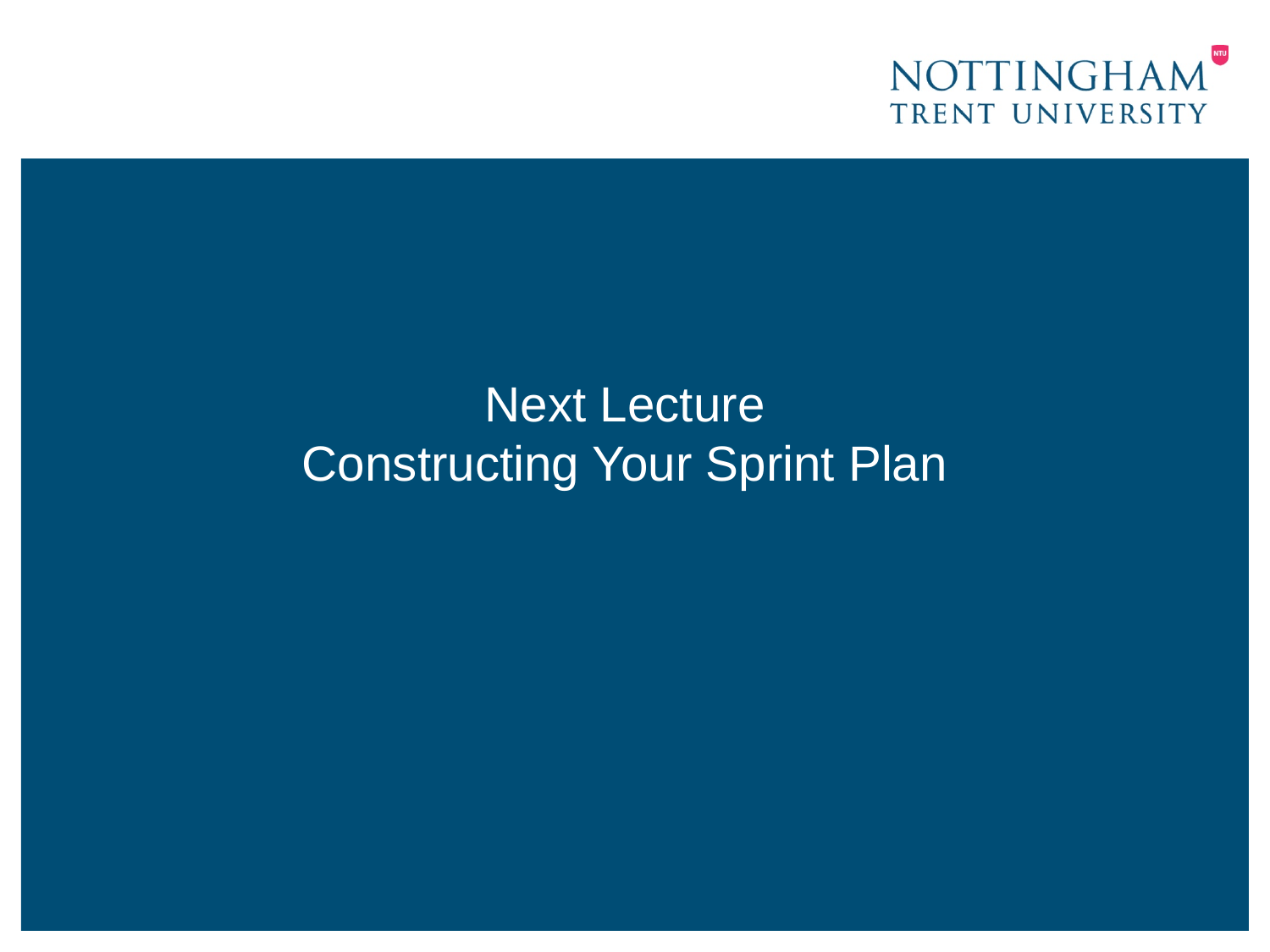

Next Lecture
Constructing Your Sprint Plan

#